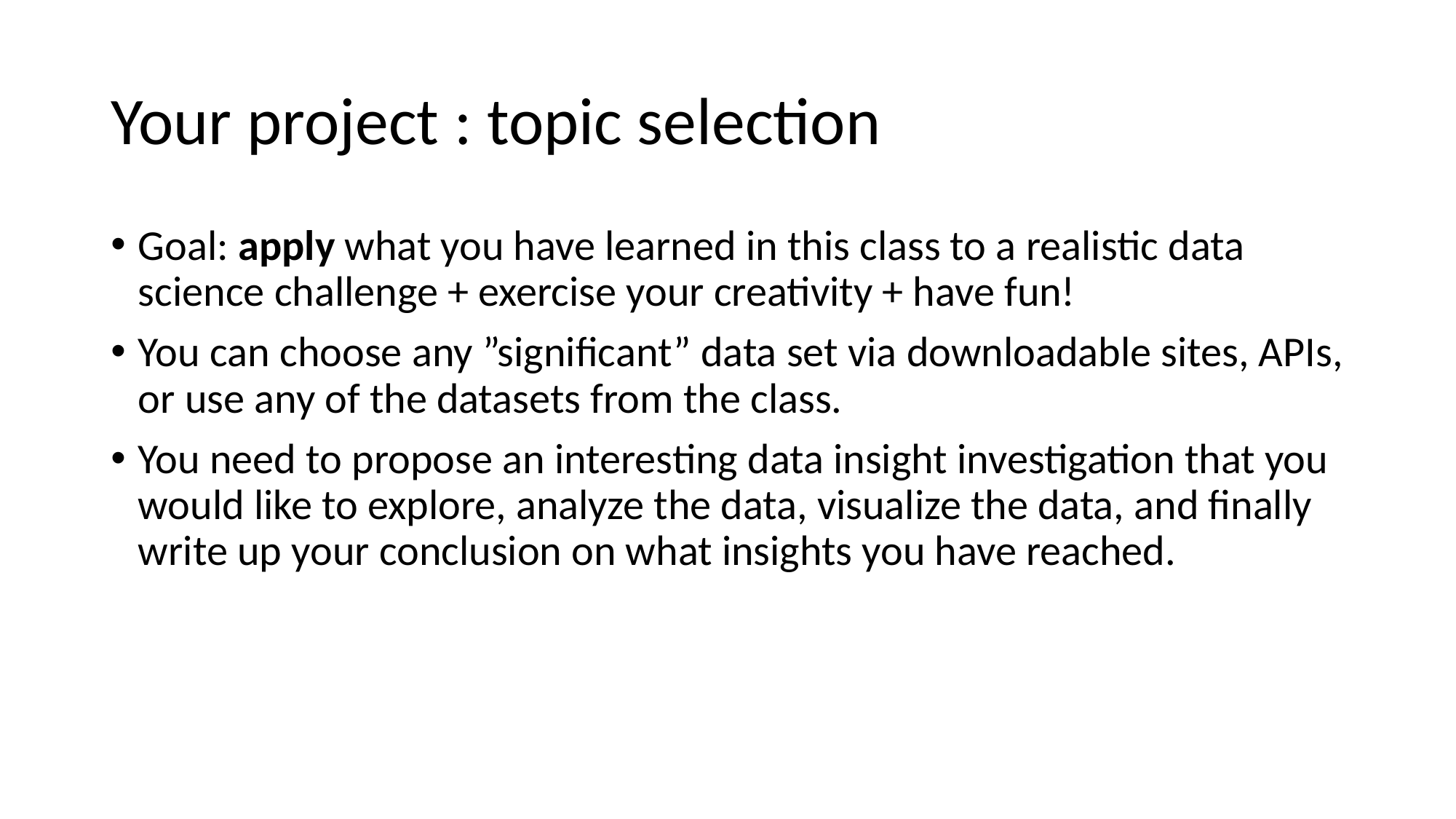

# Your project : topic selection
Goal: apply what you have learned in this class to a realistic data science challenge + exercise your creativity + have fun!
You can choose any ”significant” data set via downloadable sites, APIs, or use any of the datasets from the class.
You need to propose an interesting data insight investigation that you would like to explore, analyze the data, visualize the data, and finally write up your conclusion on what insights you have reached.